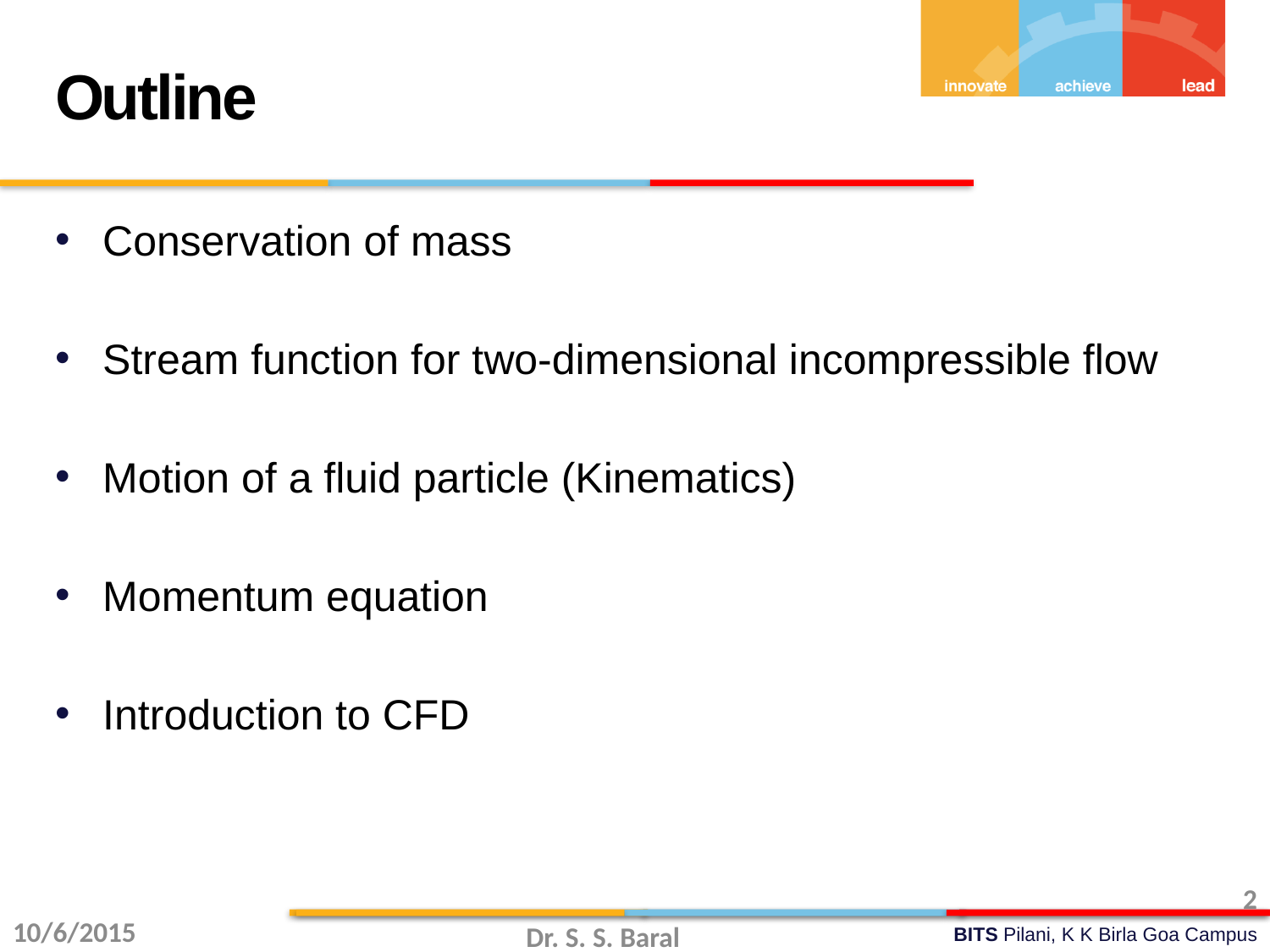

Outline
Conservation of mass

Stream function for two-dimensional incompressible flow

Motion of a fluid particle (Kinematics)

Momentum equation

Introduction to CFD
2
10/6/2015
Dr. S. S. Baral